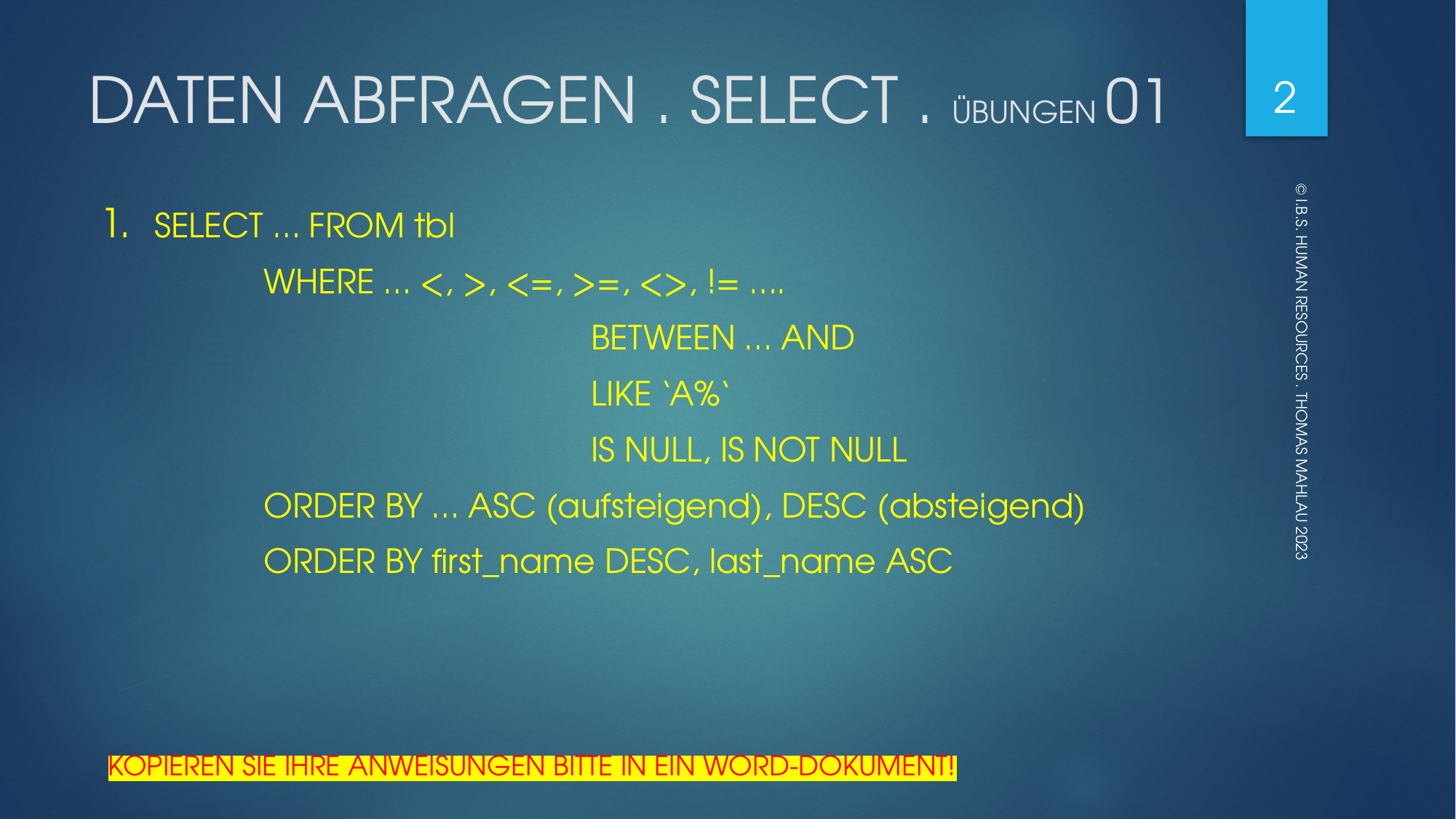

2
# DATEN ABFRAGEN . SELECT . ÜBUNGEN 01
SELECT … FROM tbl
	WHERE … <, >, <=, >=, <>, != ….
				BETWEEN … AND
				LIKE ‘A%‘
				IS NULL, IS NOT NULL
	ORDER BY … ASC (aufsteigend), DESC (absteigend)
	ORDER BY first_name DESC, last_name ASC
© I.B.S. HUMAN RESOURCES . THOMAS MAHLAU 2023
KOPIEREN SIE IHRE ANWEISUNGEN BITTE IN EIN WORD-DOKUMENT!